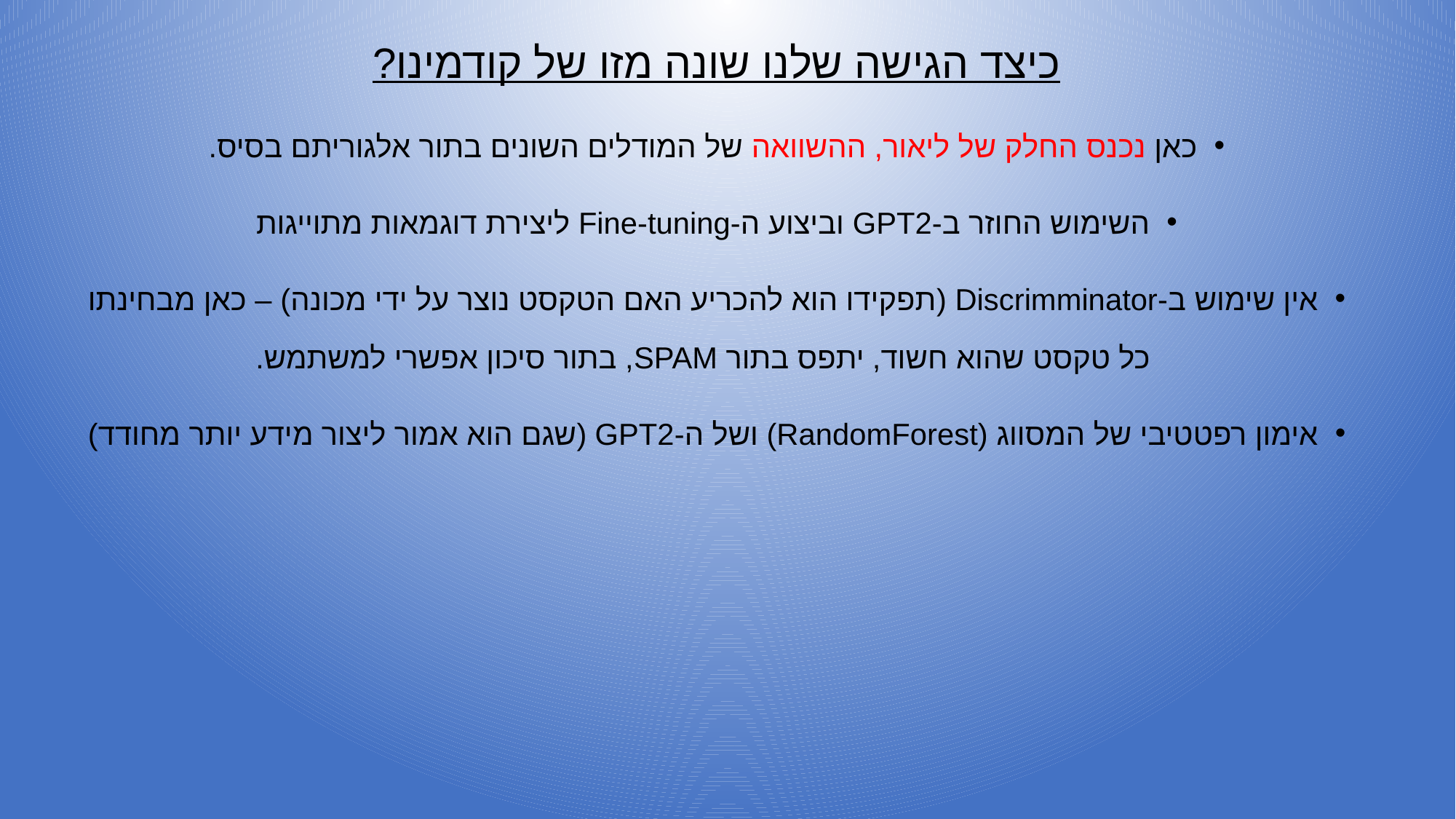

כיצד הגישה שלנו שונה מזו של קודמינו?
כאן נכנס החלק של ליאור, ההשוואה של המודלים השונים בתור אלגוריתם בסיס.
השימוש החוזר ב-GPT2 וביצוע ה-Fine-tuning ליצירת דוגמאות מתוייגות
אין שימוש ב-Discrimminator (תפקידו הוא להכריע האם הטקסט נוצר על ידי מכונה) – כאן מבחינתו כל טקסט שהוא חשוד, יתפס בתור SPAM, בתור סיכון אפשרי למשתמש.
אימון רפטטיבי של המסווג (RandomForest) ושל ה-GPT2 (שגם הוא אמור ליצור מידע יותר מחודד)